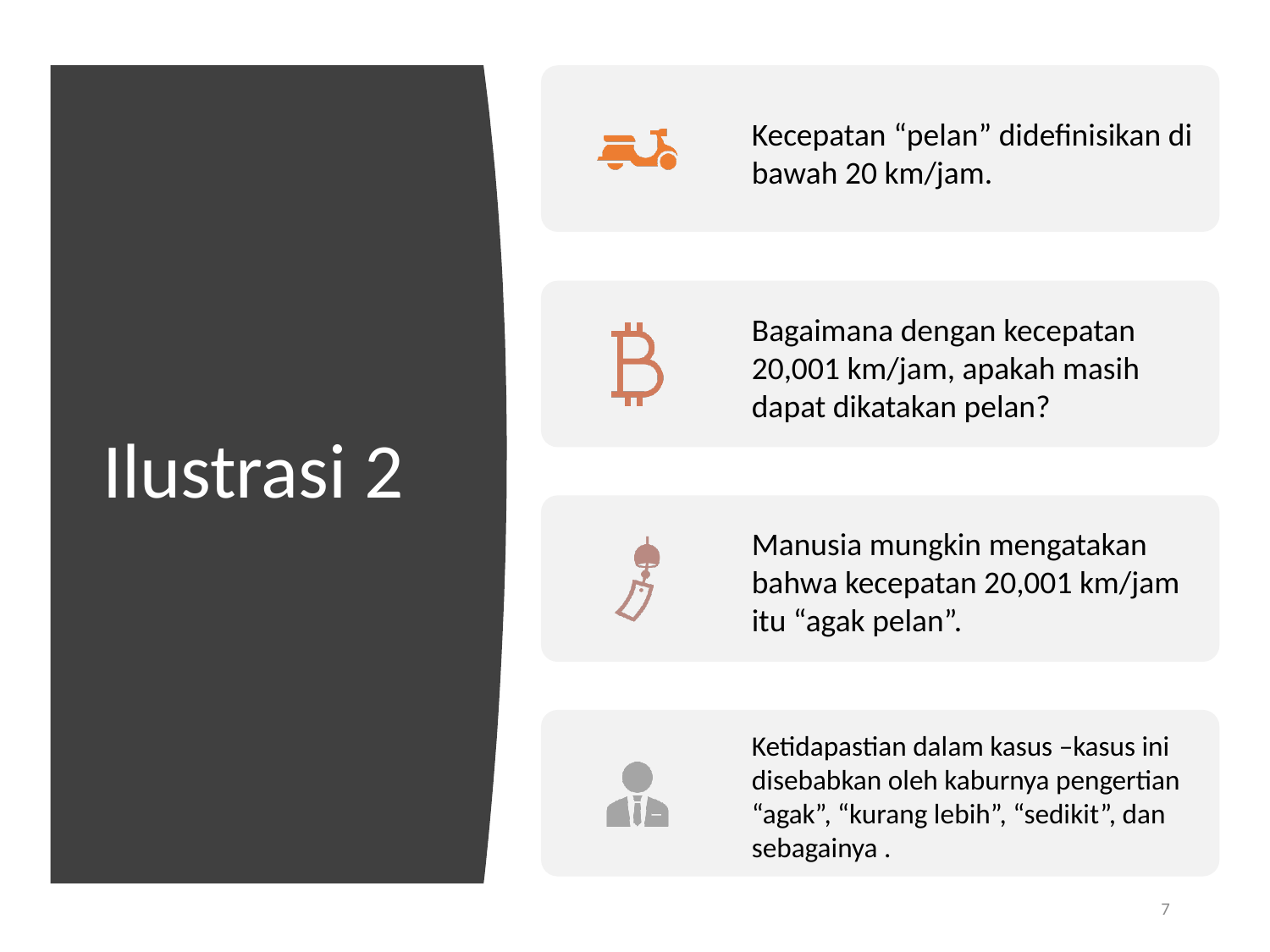

Kecepatan “pelan” didefinisikan di bawah 20 km/jam.
Bagaimana dengan kecepatan 20,001 km/jam, apakah masih dapat dikatakan pelan?
Manusia mungkin mengatakan bahwa kecepatan 20,001 km/jam itu “agak pelan”.
Ketidapastian dalam kasus –kasus ini disebabkan oleh kaburnya pengertian “agak”, “kurang lebih”, “sedikit”, dan sebagainya .

Ilustrasi 2
7